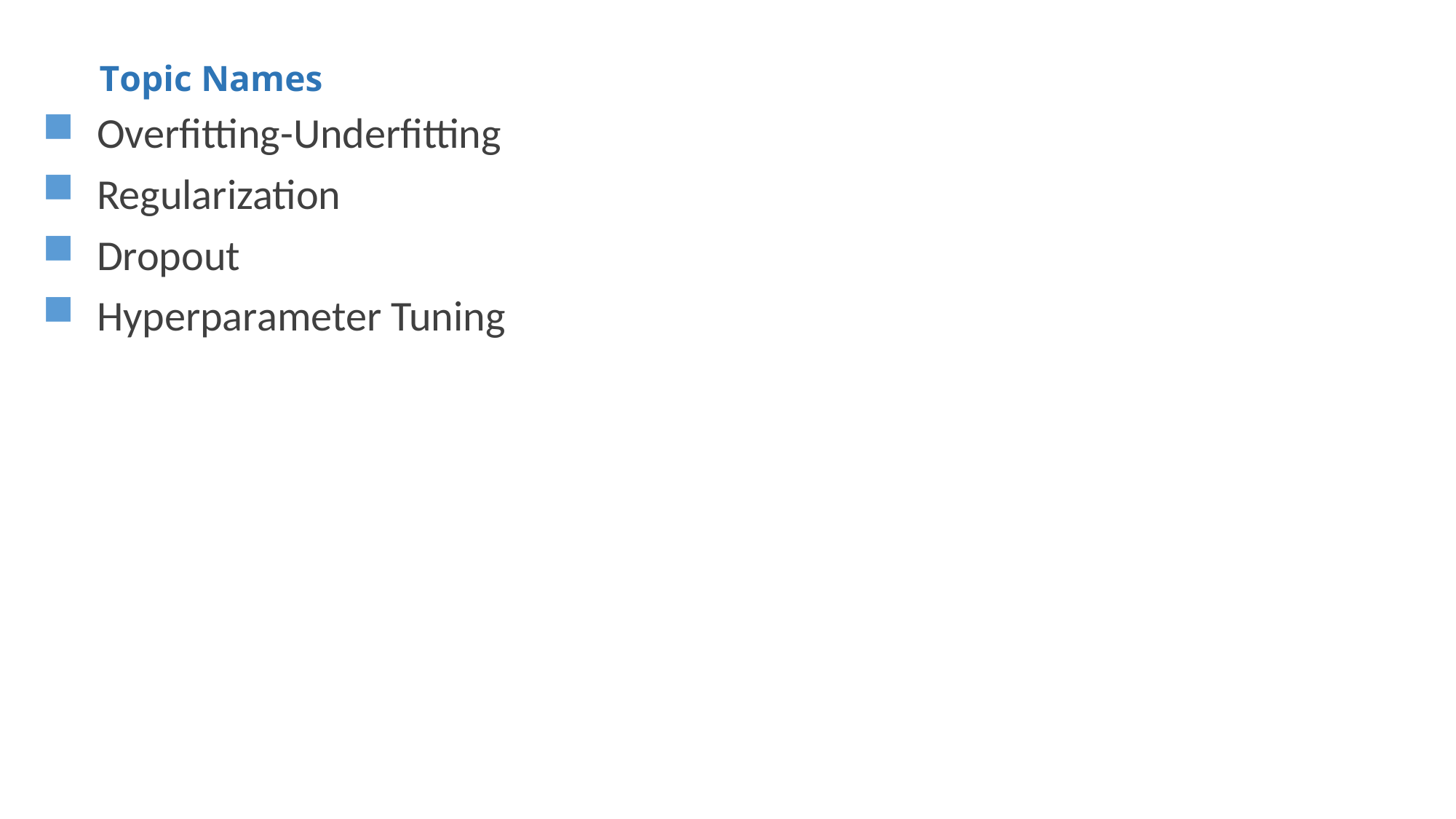

# Topic Names
Overfitting-Underfitting
Regularization
Dropout
Hyperparameter Tuning